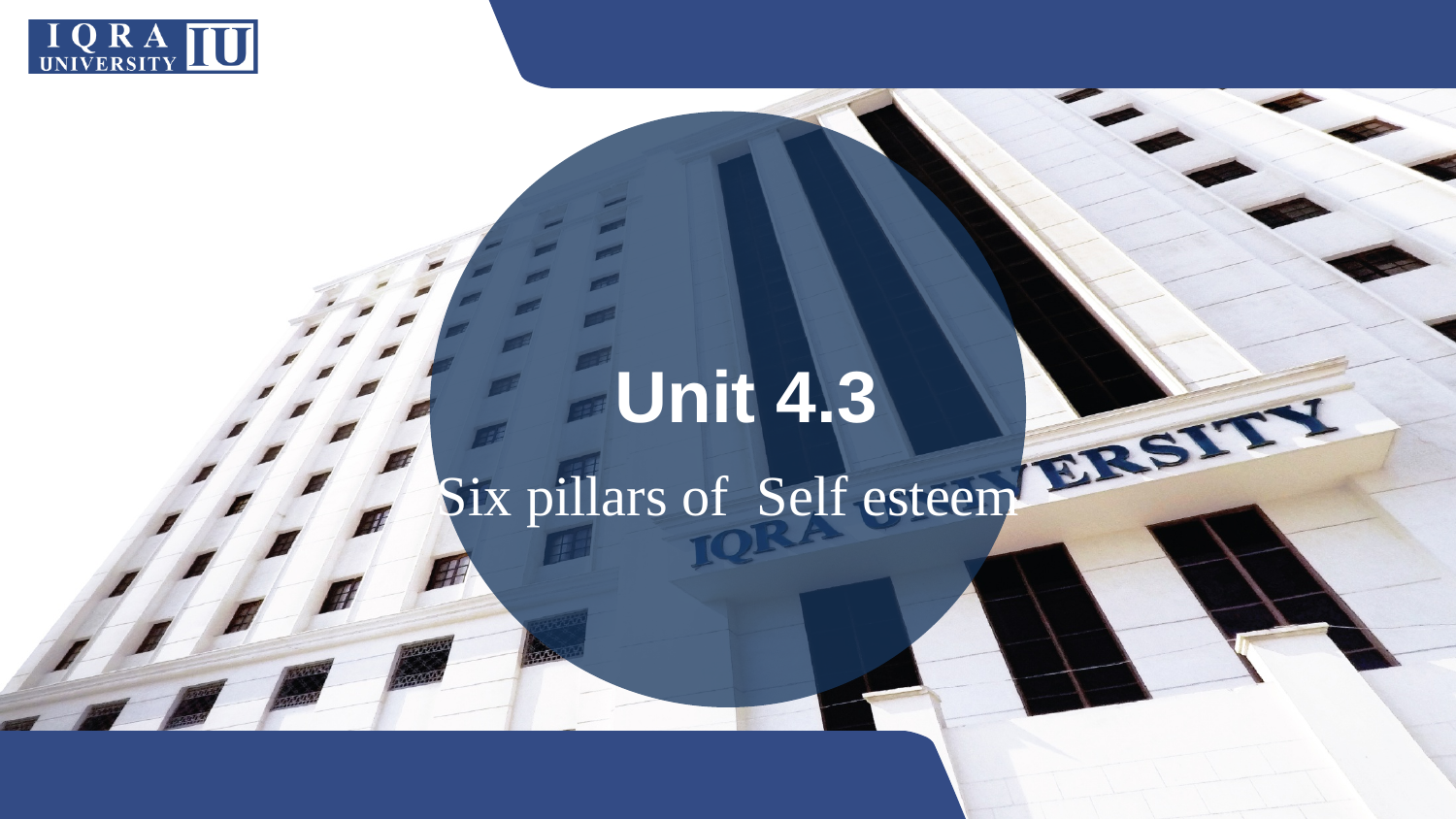

Unit 4.3

Six pillars of  Self esteem